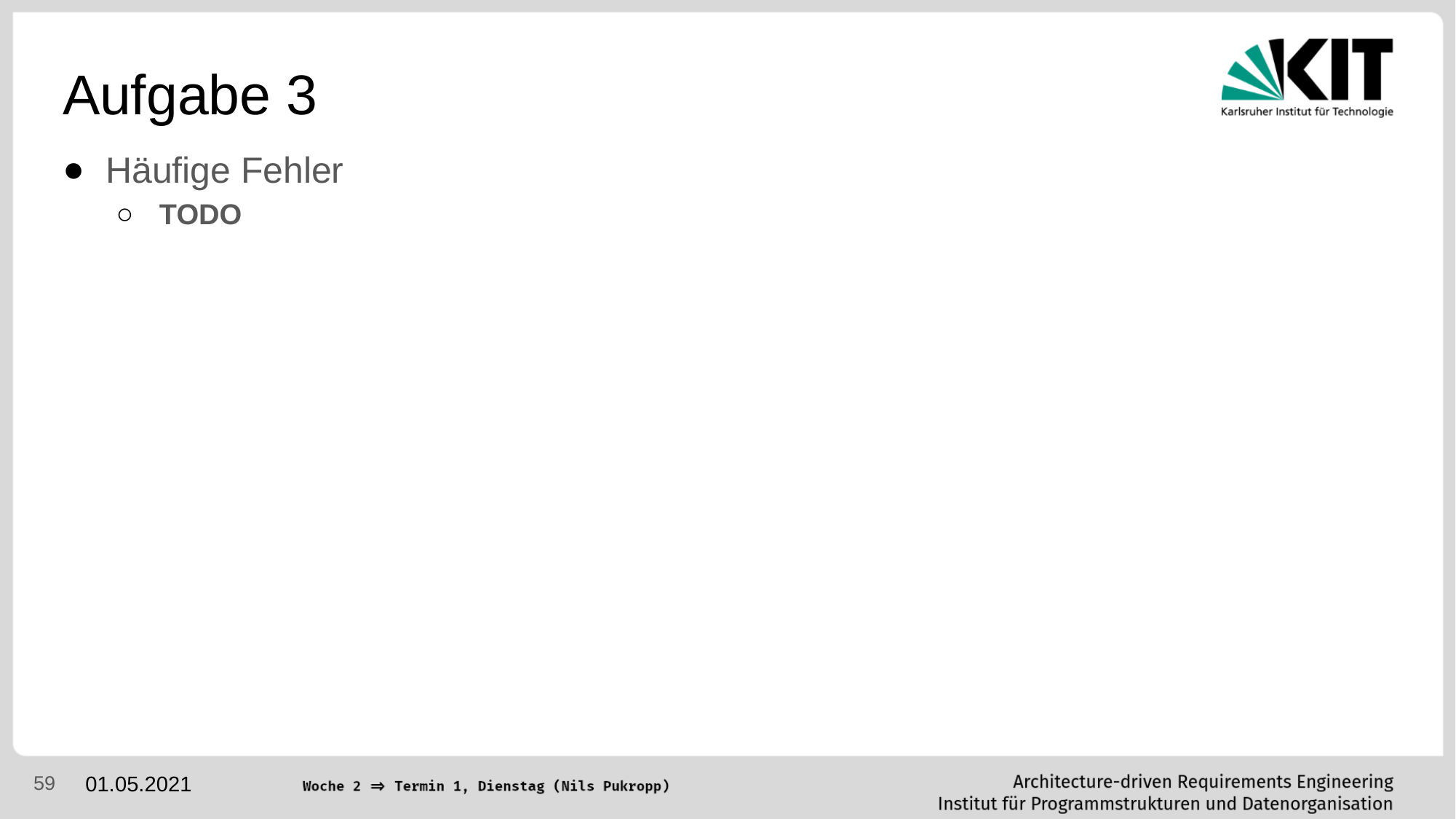

# Aufgabe 3
Häufige Fehler
TODO
59
01.05.2021